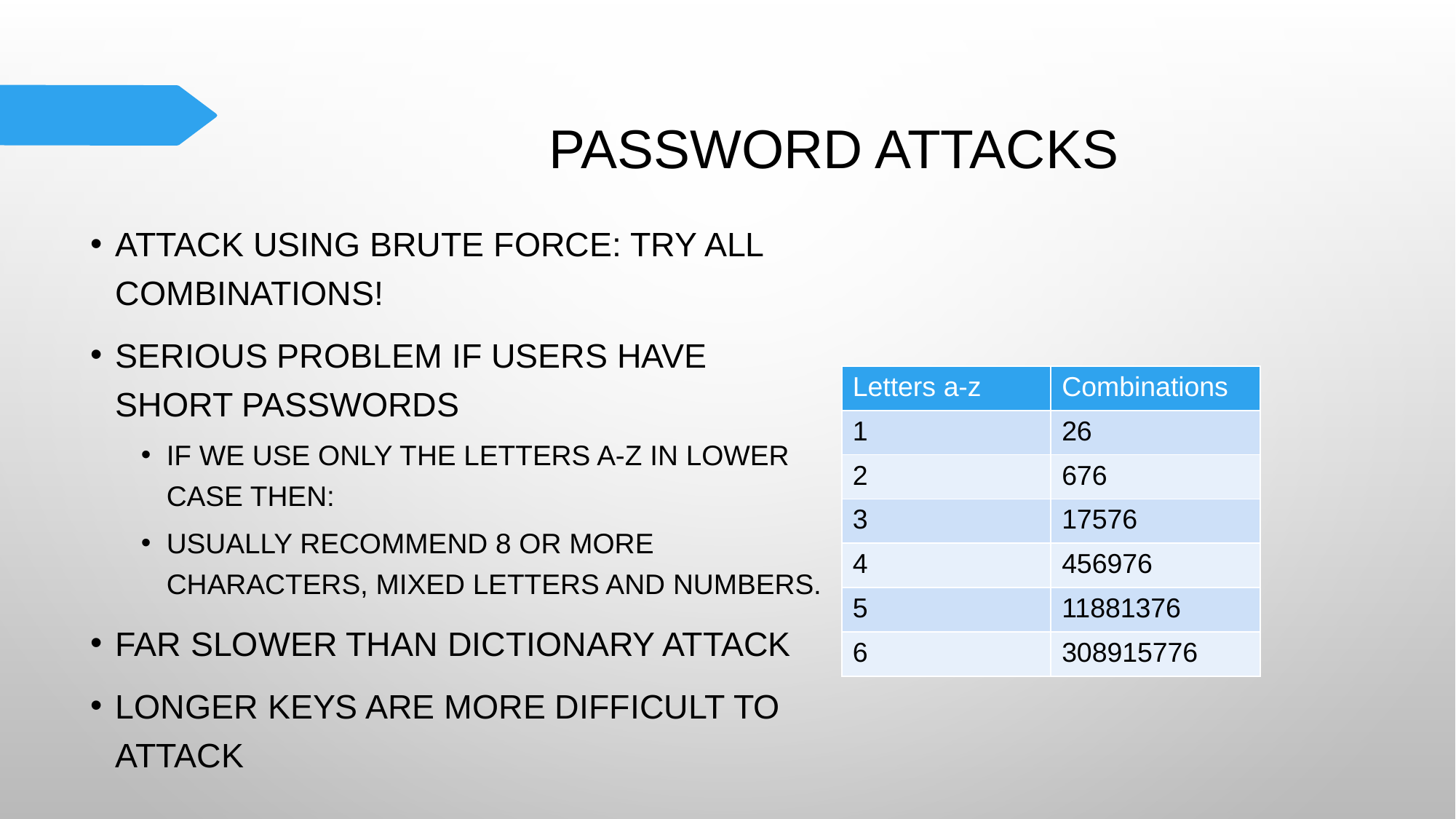

# Password attacks
Attack using brute force: try all combinations!
Serious problem if users have short passwords
If we use only the letters a-z in lower case then:
Usually recommend 8 or more characters, mixed letters and numbers.
Far slower than dictionary attack
Longer keys are more difficult to attack
| Letters a-z | Combinations |
| --- | --- |
| 1 | 26 |
| 2 | 676 |
| 3 | 17576 |
| 4 | 456976 |
| 5 | 11881376 |
| 6 | 308915776 |